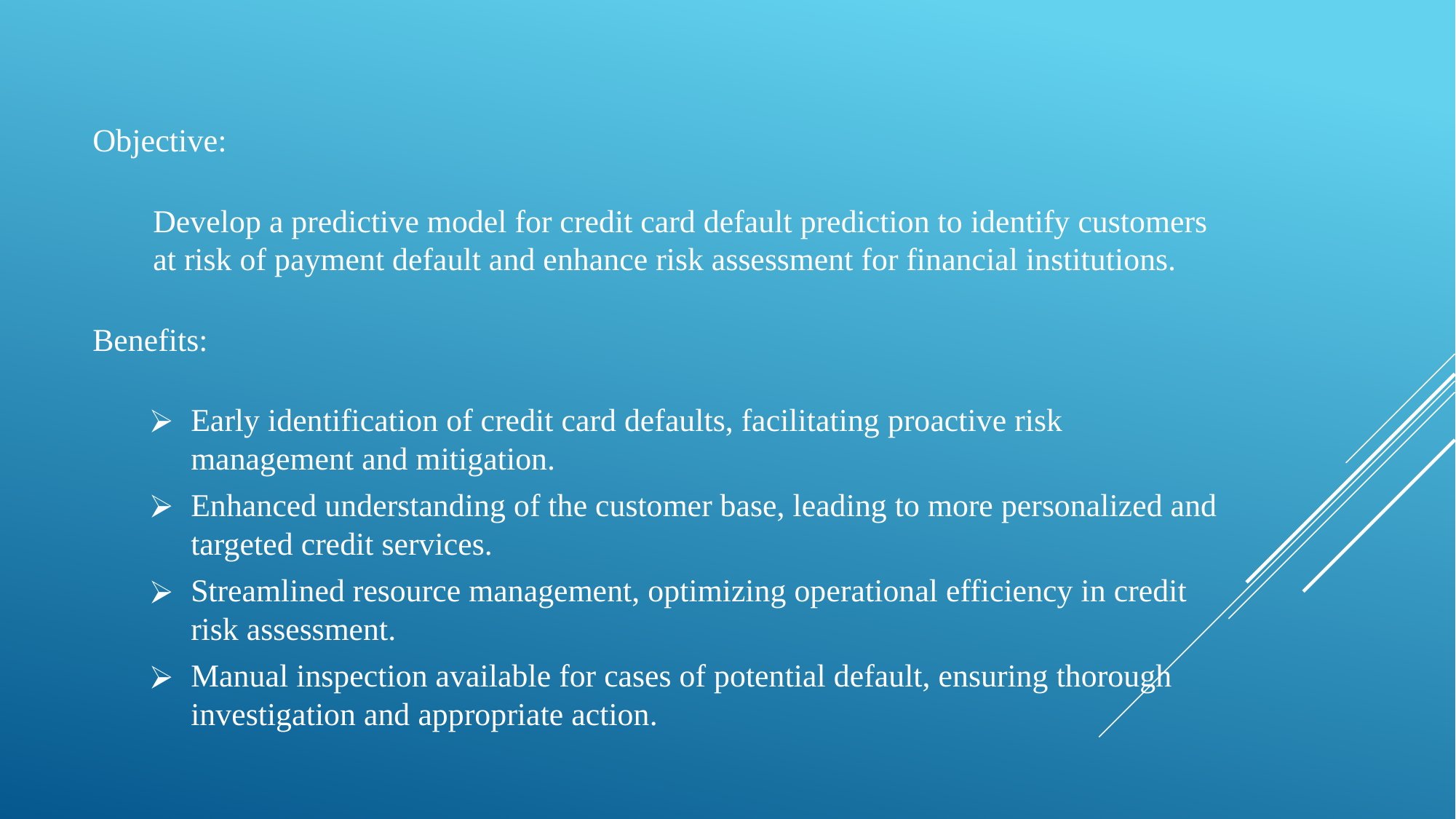

Objective:

Develop a predictive model for credit card default prediction to identify customers at risk of payment default and enhance risk assessment for financial institutions.

Benefits:

Early identification of credit card defaults, facilitating proactive risk management and mitigation.
Enhanced understanding of the customer base, leading to more personalized and targeted credit services.
Streamlined resource management, optimizing operational efficiency in credit risk assessment.
Manual inspection available for cases of potential default, ensuring thorough investigation and appropriate action.